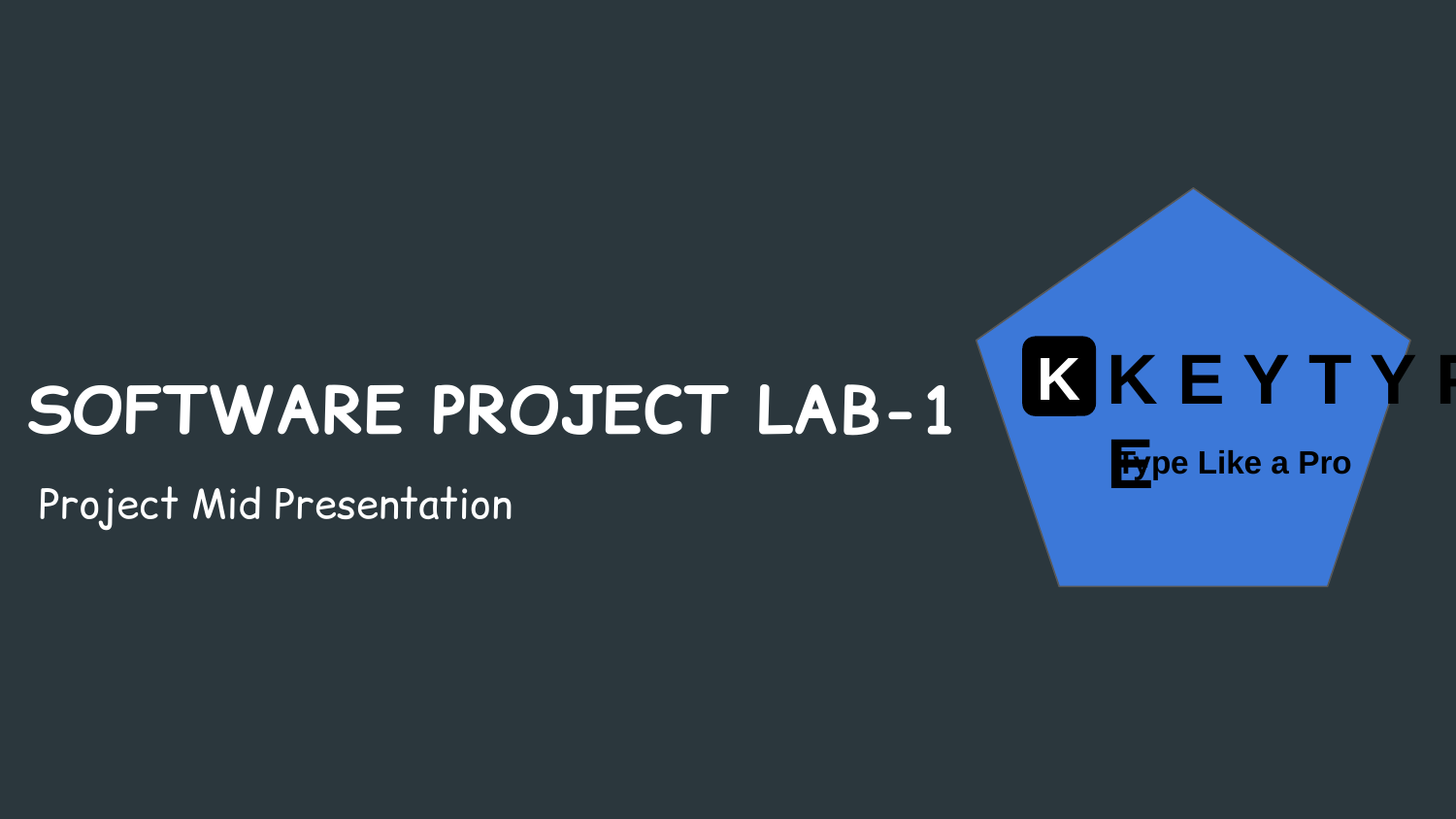

K E Y T Y P E

K
SOFTWARE PROJECT LAB-1
Type Like a Pro
Project Mid Presentation